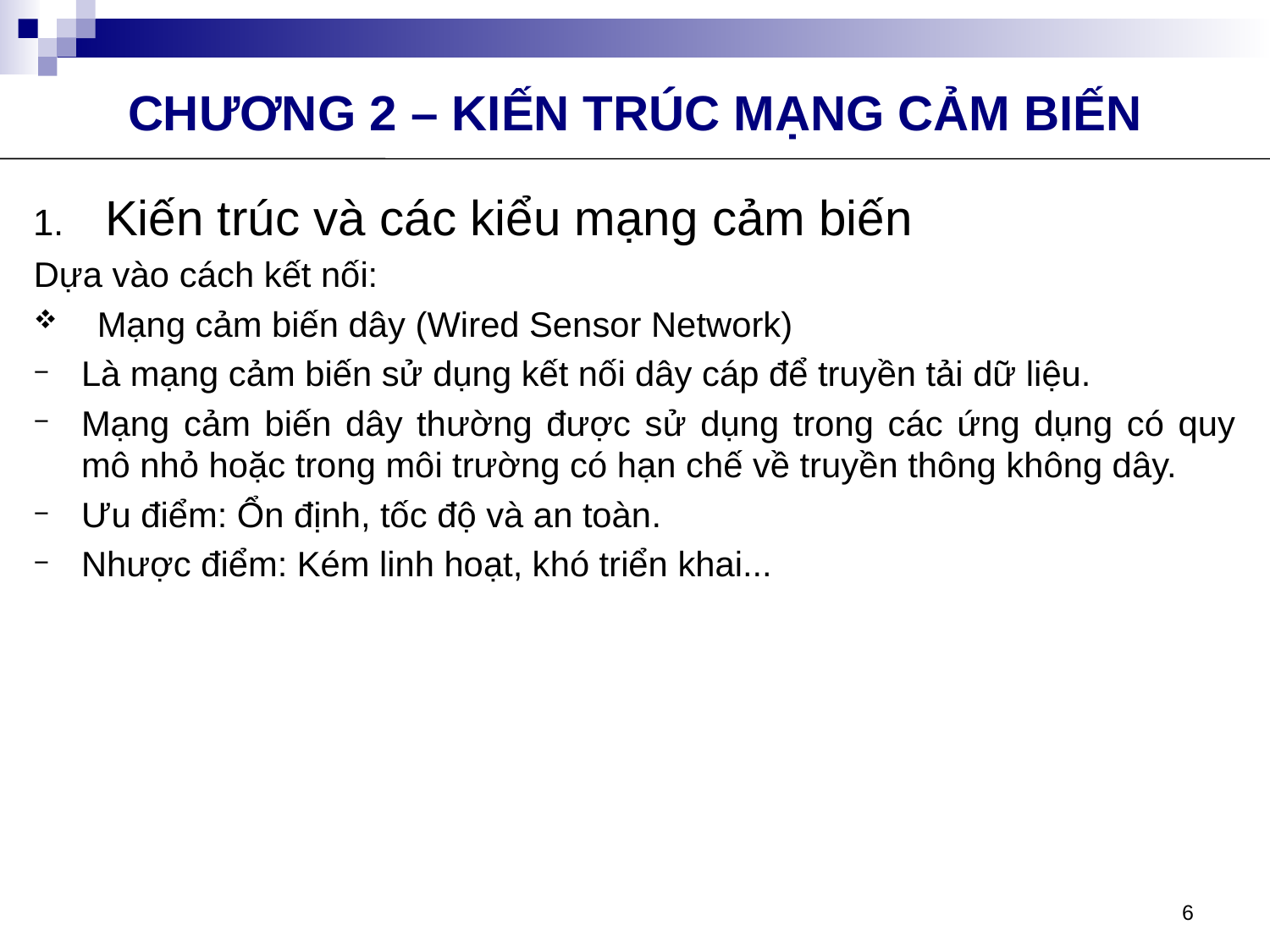

CHƯƠNG 2 – KIẾN TRÚC MẠNG CẢM BIẾN

Kiến trúc và các kiểu mạng cảm biến
Dựa vào cách kết nối:
Mạng cảm biến dây (Wired Sensor Network)
Là mạng cảm biến sử dụng kết nối dây cáp để truyền tải dữ liệu.
Mạng cảm biến dây thường được sử dụng trong các ứng dụng có quy mô nhỏ hoặc trong môi trường có hạn chế về truyền thông không dây.
Ưu điểm: Ổn định, tốc độ và an toàn.
Nhược điểm: Kém linh hoạt, khó triển khai...
6